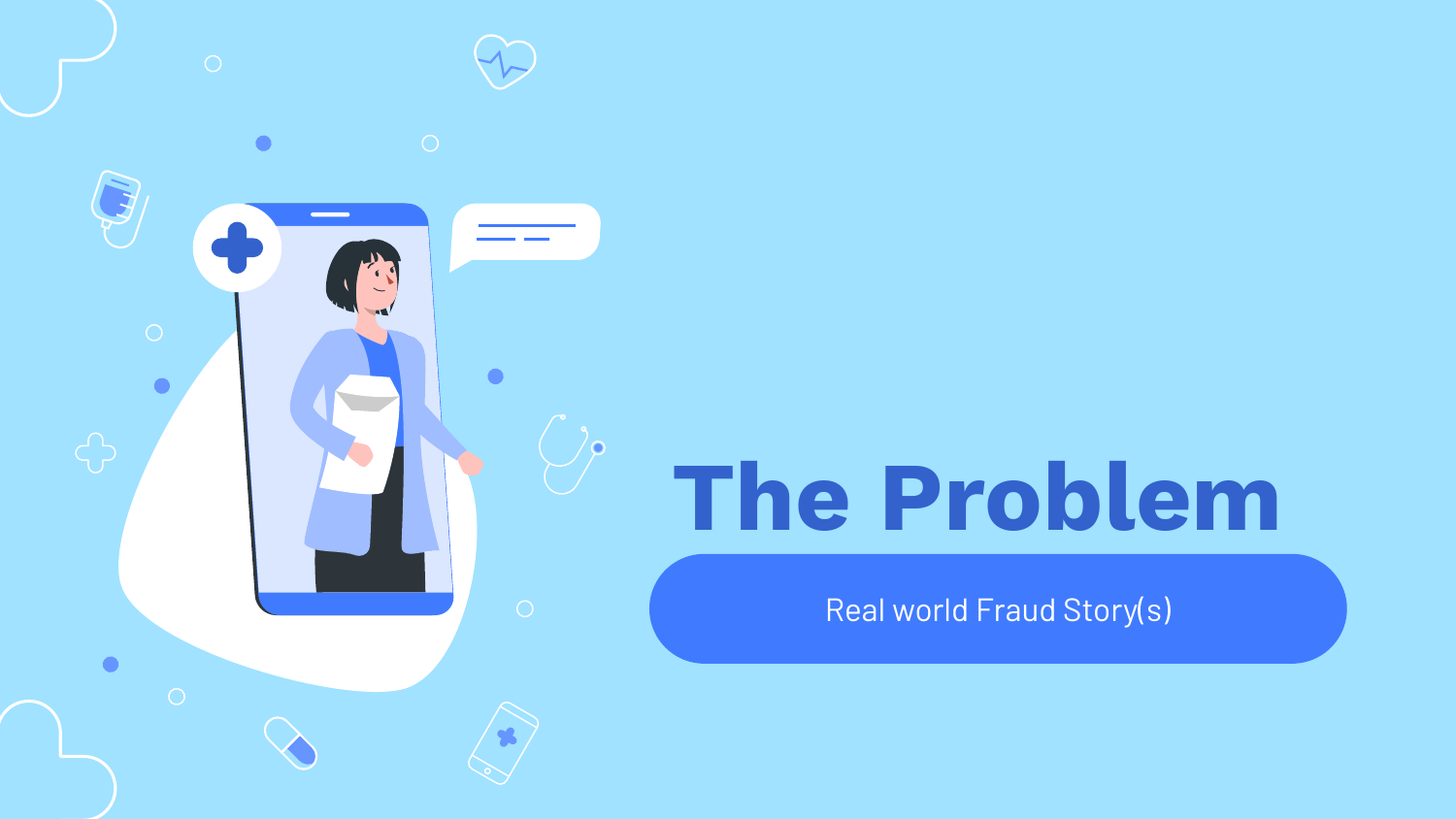

# The Problem

Real world Fraud Story(s)